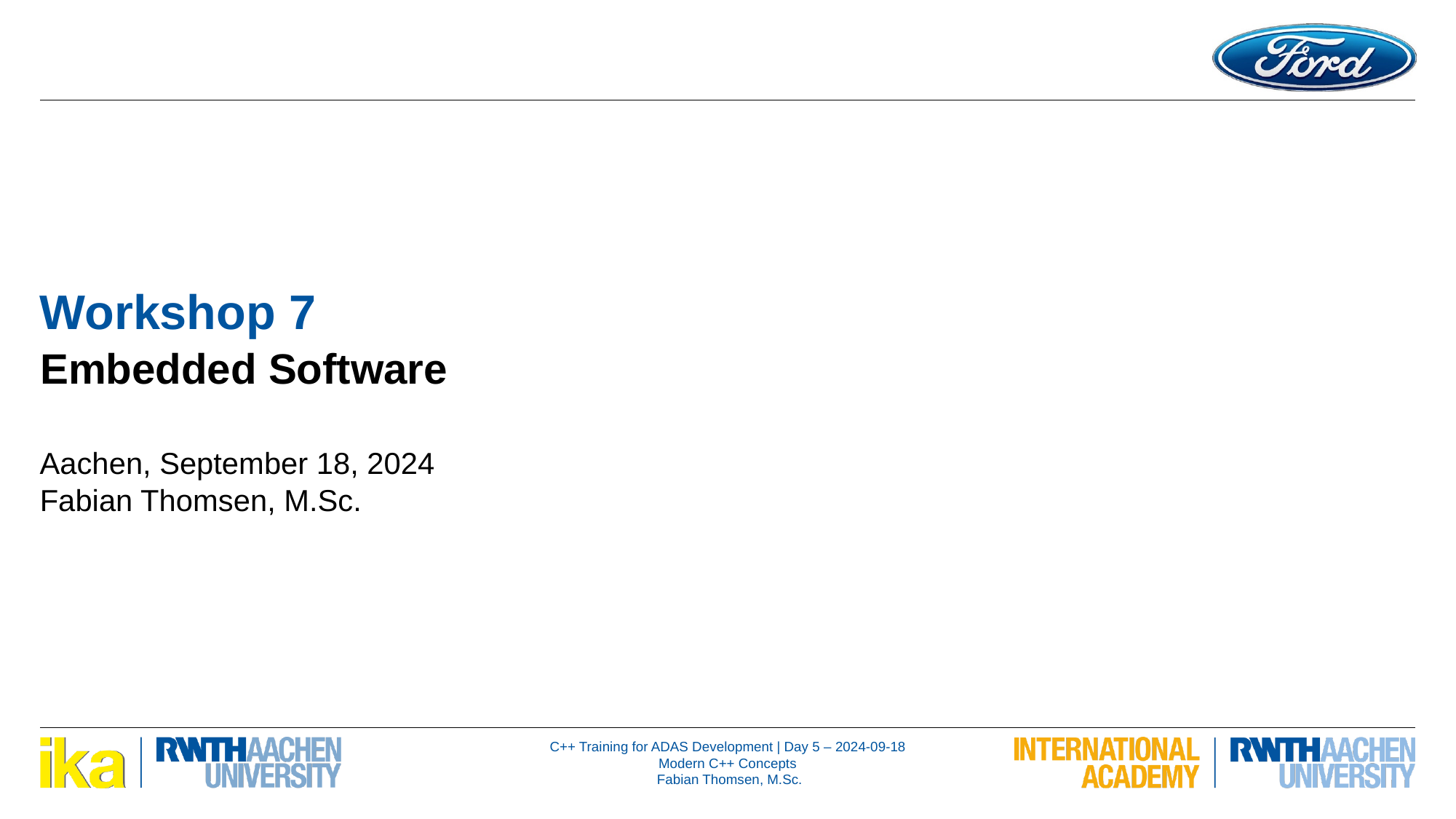

Workshop 7
Embedded Software
Aachen, September 18, 2024
Fabian Thomsen, M.Sc.